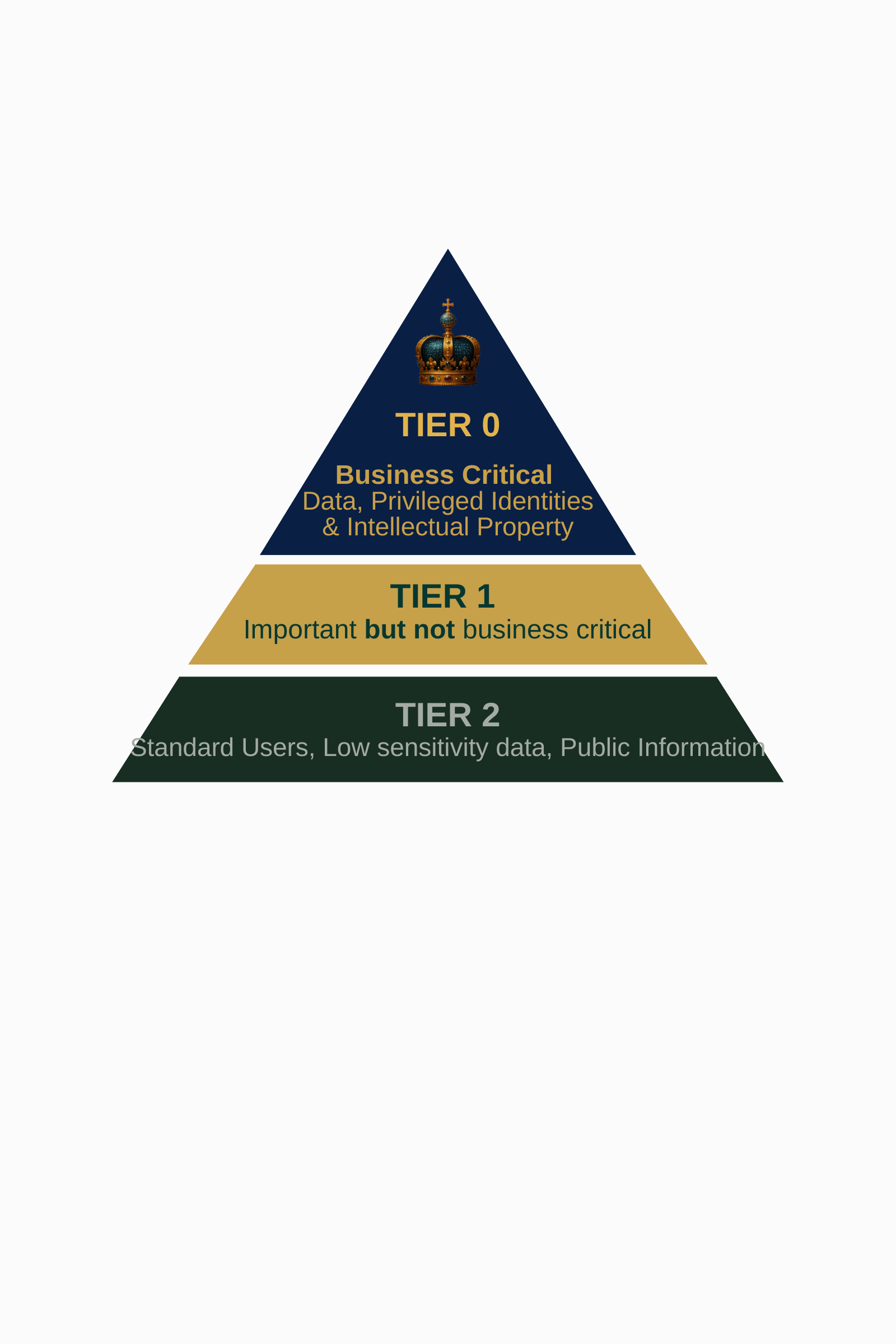

TIER 0
Business Critical
Data, Privileged Identities
 & Intellectual Property

TIER 1
Important but not business critical

TIER 2
Standard Users, Low sensitivity data, Public Information